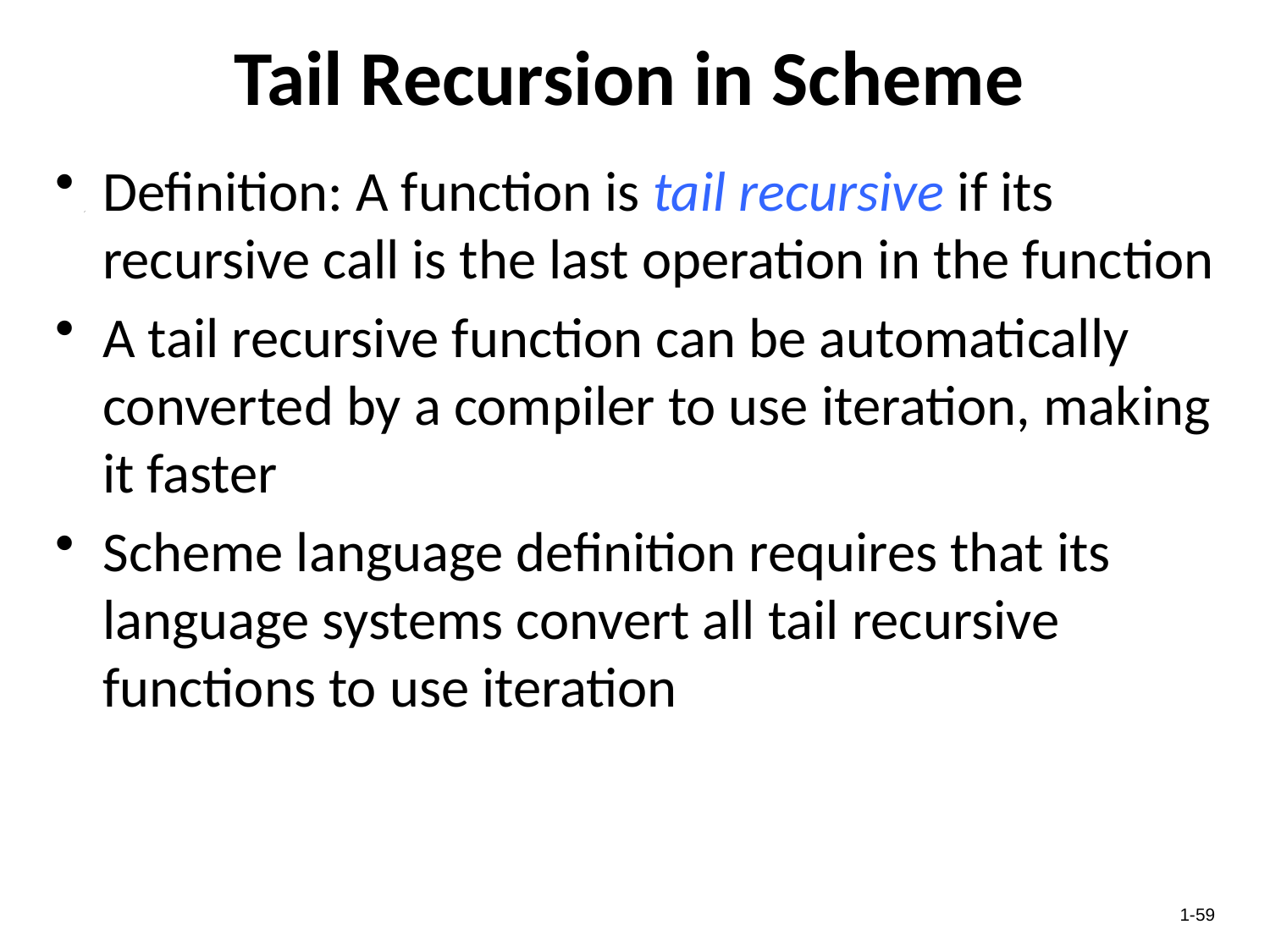

# Tail Recursion in Scheme
Definition: A function is tail recursive if its recursive call is the last operation in the function
A tail recursive function can be automatically converted by a compiler to use iteration, making it faster
Scheme language definition requires that its language systems convert all tail recursive functions to use iteration
1-59